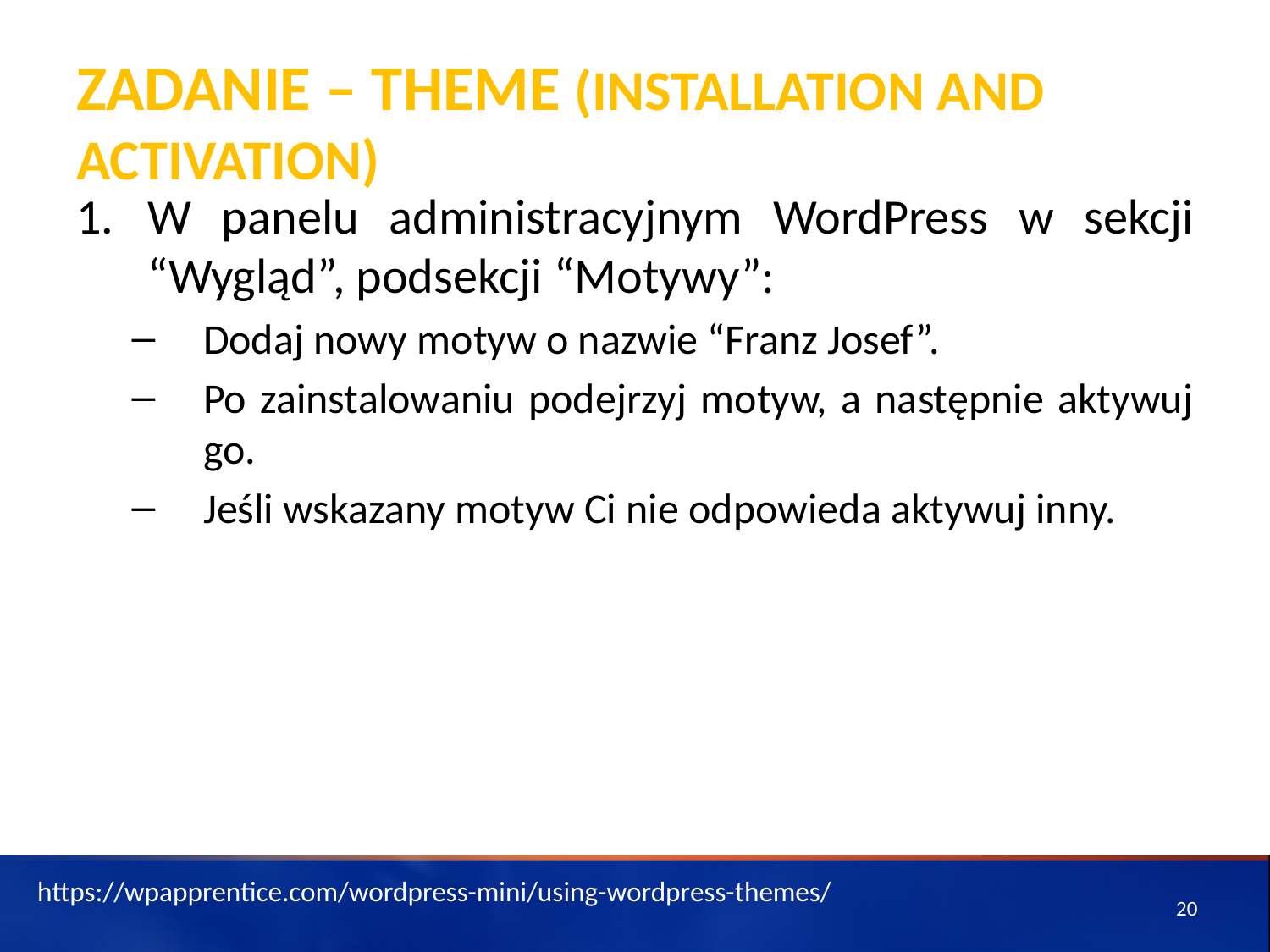

# ZADANIE – Theme (Installation and activation)
W panelu administracyjnym WordPress w sekcji “Wygląd”, podsekcji “Motywy”:
Dodaj nowy motyw o nazwie “Franz Josef”.
Po zainstalowaniu podejrzyj motyw, a następnie aktywuj go.
Jeśli wskazany motyw Ci nie odpowieda aktywuj inny.

https://wpapprentice.com/wordpress-mini/using-wordpress-themes/
20